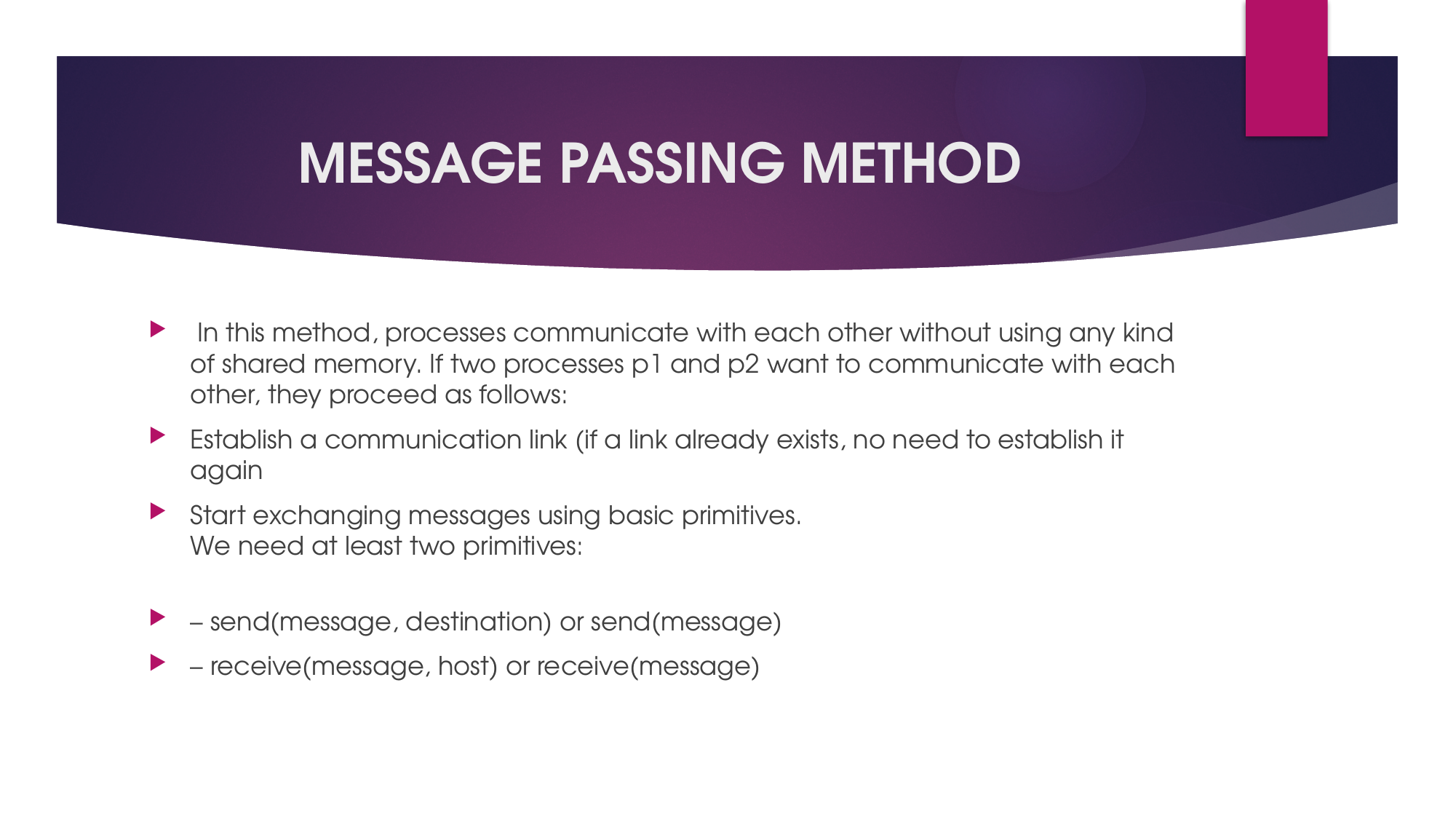

# MESSAGE PASSING METHOD
 In this method, processes communicate with each other without using any kind of shared memory. If two processes p1 and p2 want to communicate with each other, they proceed as follows:
Establish a communication link (if a link already exists, no need to establish it again
Start exchanging messages using basic primitives.
We need at least two primitives:
– send(message, destination) or send(message)
– receive(message, host) or receive(message)